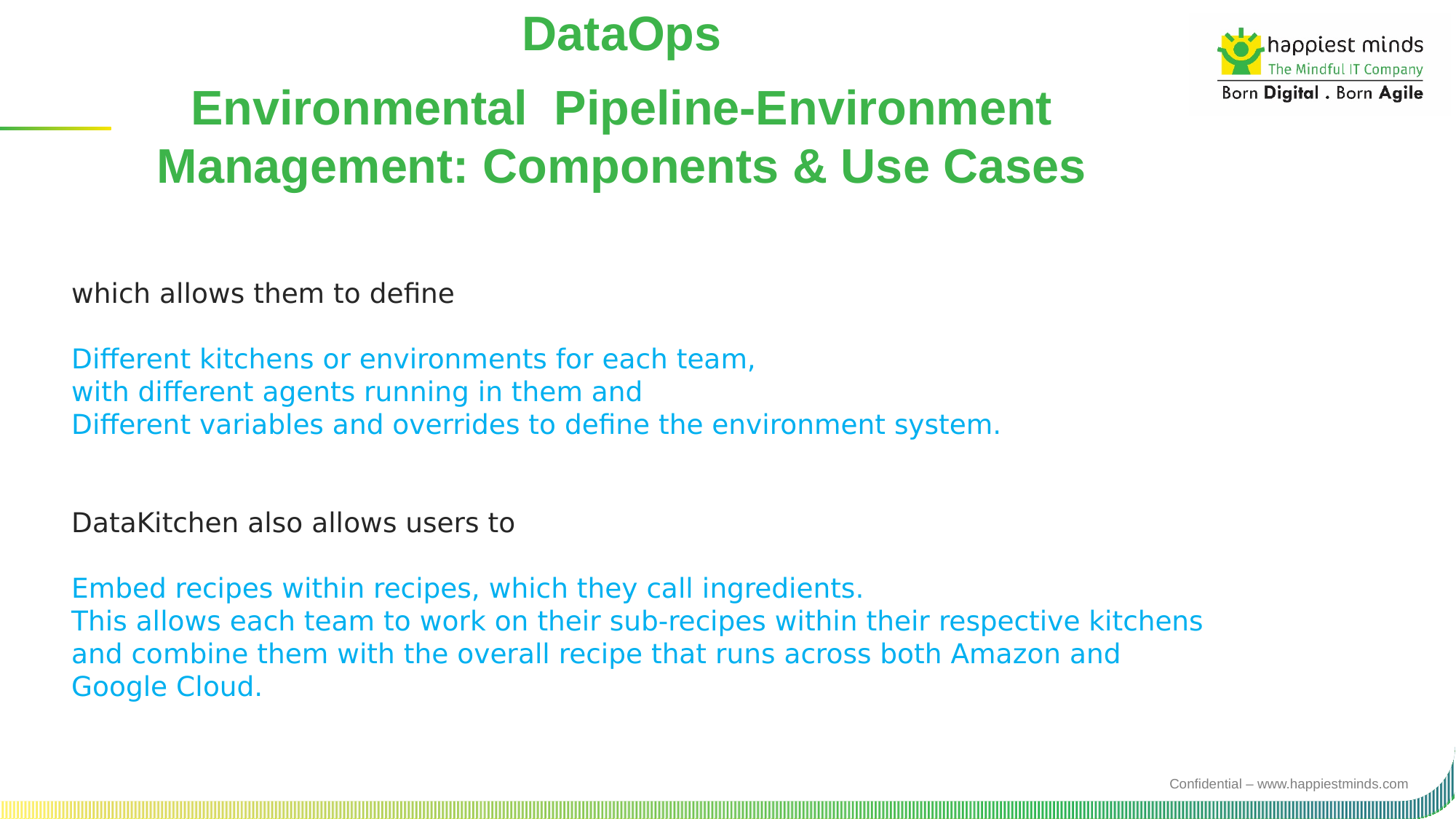

DataOps
Environmental  Pipeline-Environment Management: Components & Use Cases

which allows them to define

Different kitchens or environments for each team,
with different agents running in them and
Different variables and overrides to define the environment system.

DataKitchen also allows users to

Embed recipes within recipes, which they call ingredients.
This allows each team to work on their sub-recipes within their respective kitchens and combine them with the overall recipe that runs across both Amazon and Google Cloud.

.